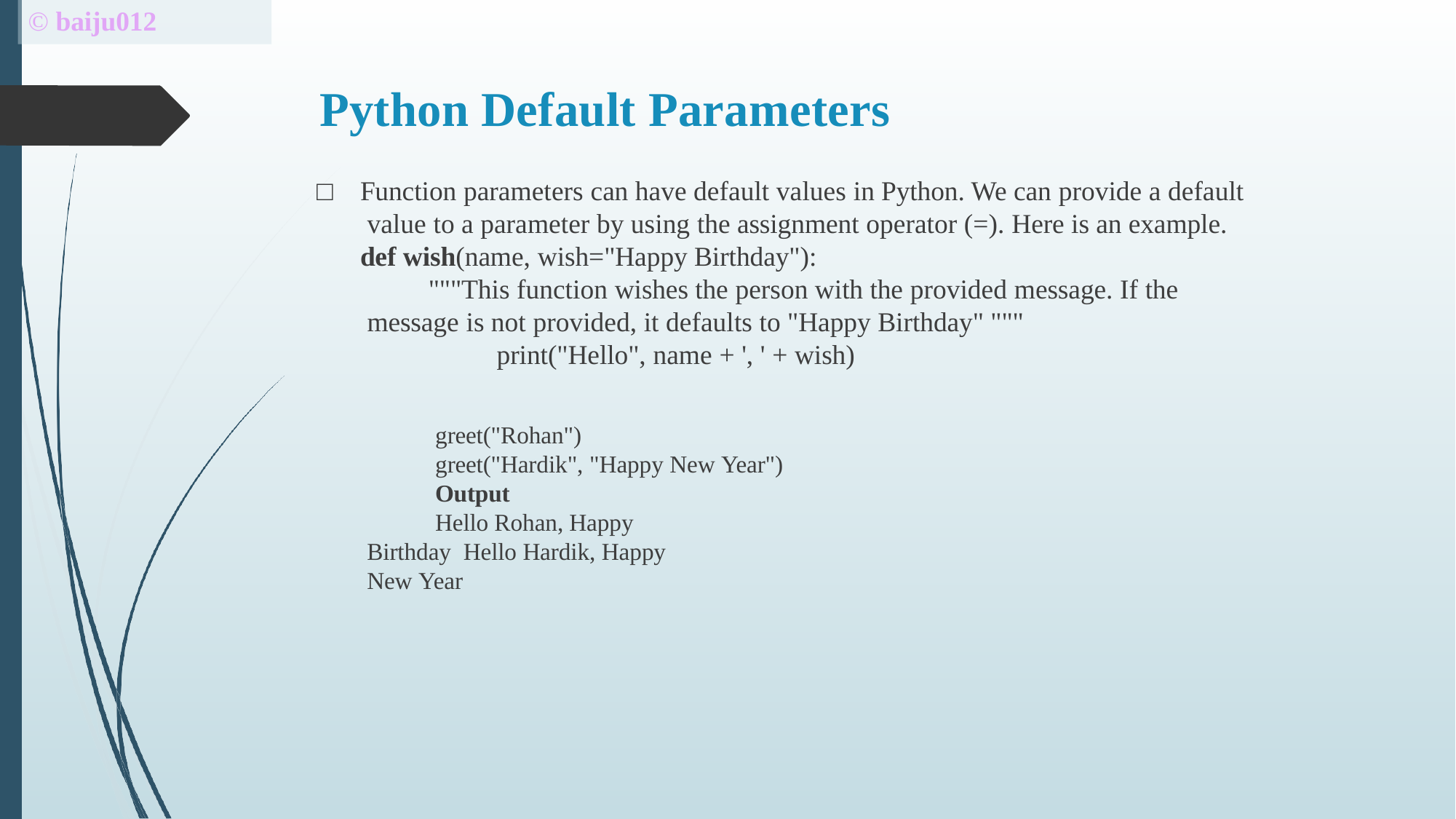

# © baiju012
Python Default Parameters
□	Function parameters can have default values in Python. We can provide a default  value to a parameter by using the assignment operator (=). Here is an example.  def wish(name, wish="Happy Birthday"):
"""This function wishes the person with the provided message. If the  message is not provided, it defaults to "Happy Birthday" """
print("Hello", name + ', ' + wish)

greet("Rohan")
greet("Hardik", "Happy New Year")
Output
Hello Rohan, Happy Birthday  Hello Hardik, Happy New Year